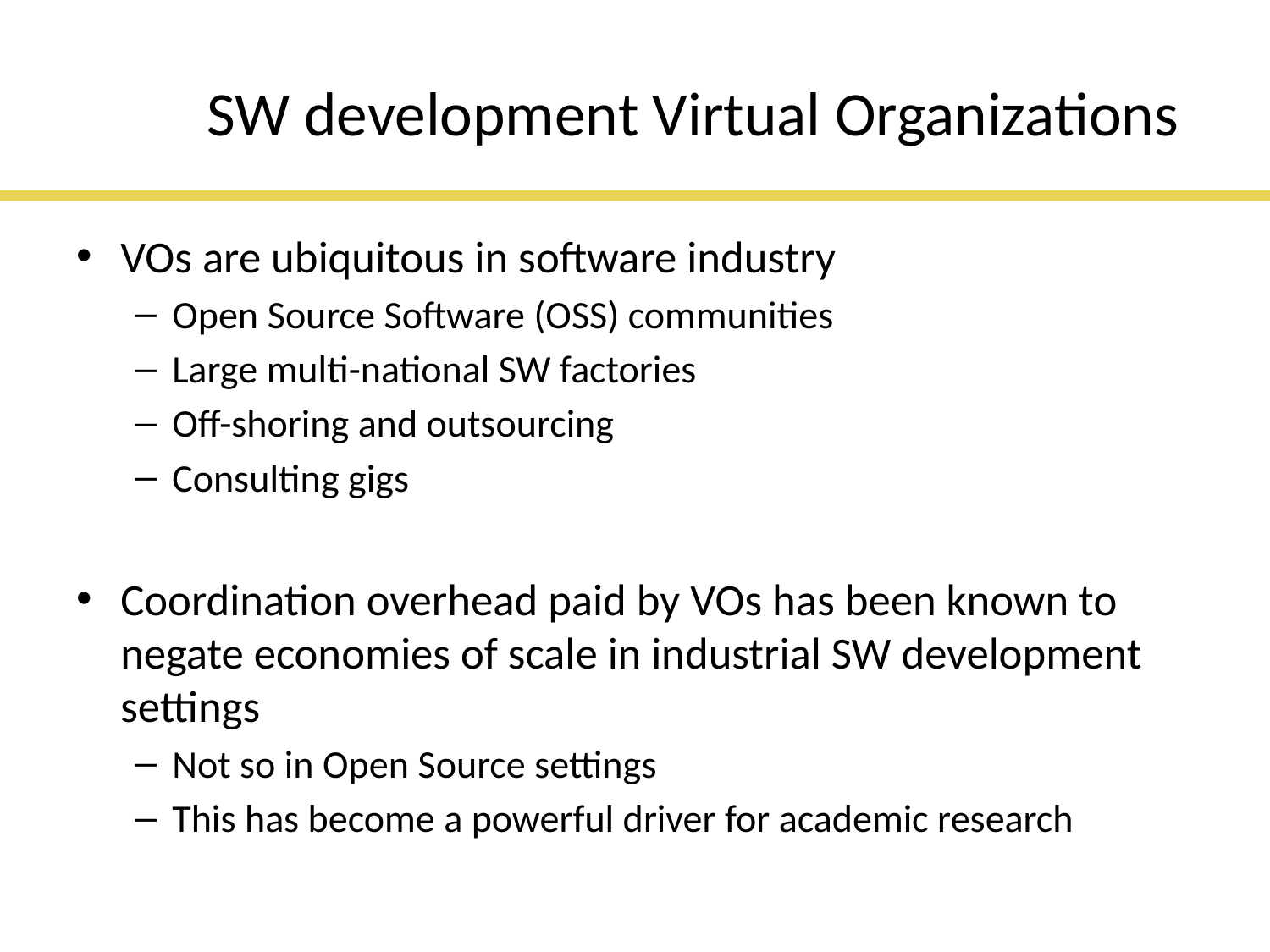

# SW development Virtual Organizations
VOs are ubiquitous in software industry
Open Source Software (OSS) communities
Large multi-national SW factories
Off-shoring and outsourcing
Consulting gigs

Coordination overhead paid by VOs has been known to negate economies of scale in industrial SW development settings
Not so in Open Source settings
This has become a powerful driver for academic research